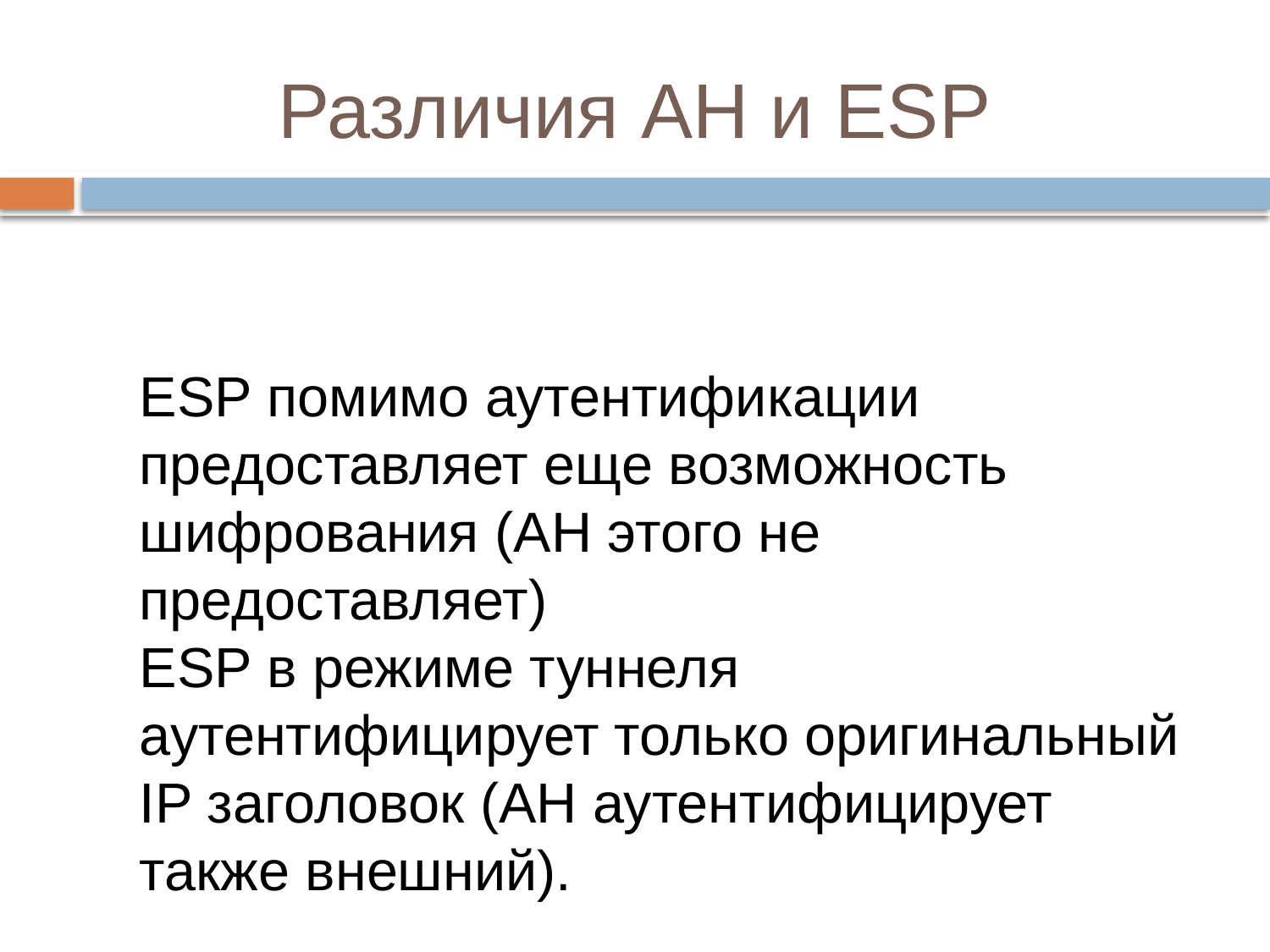

Различия AH и ESP
ESP помимо аутентификации предоставляет еще возможность шифрования (AH этого не предоставляет)
ESP в режиме туннеля аутентифицирует только оригинальный IP заголовок (AH аутентифицирует также внешний).